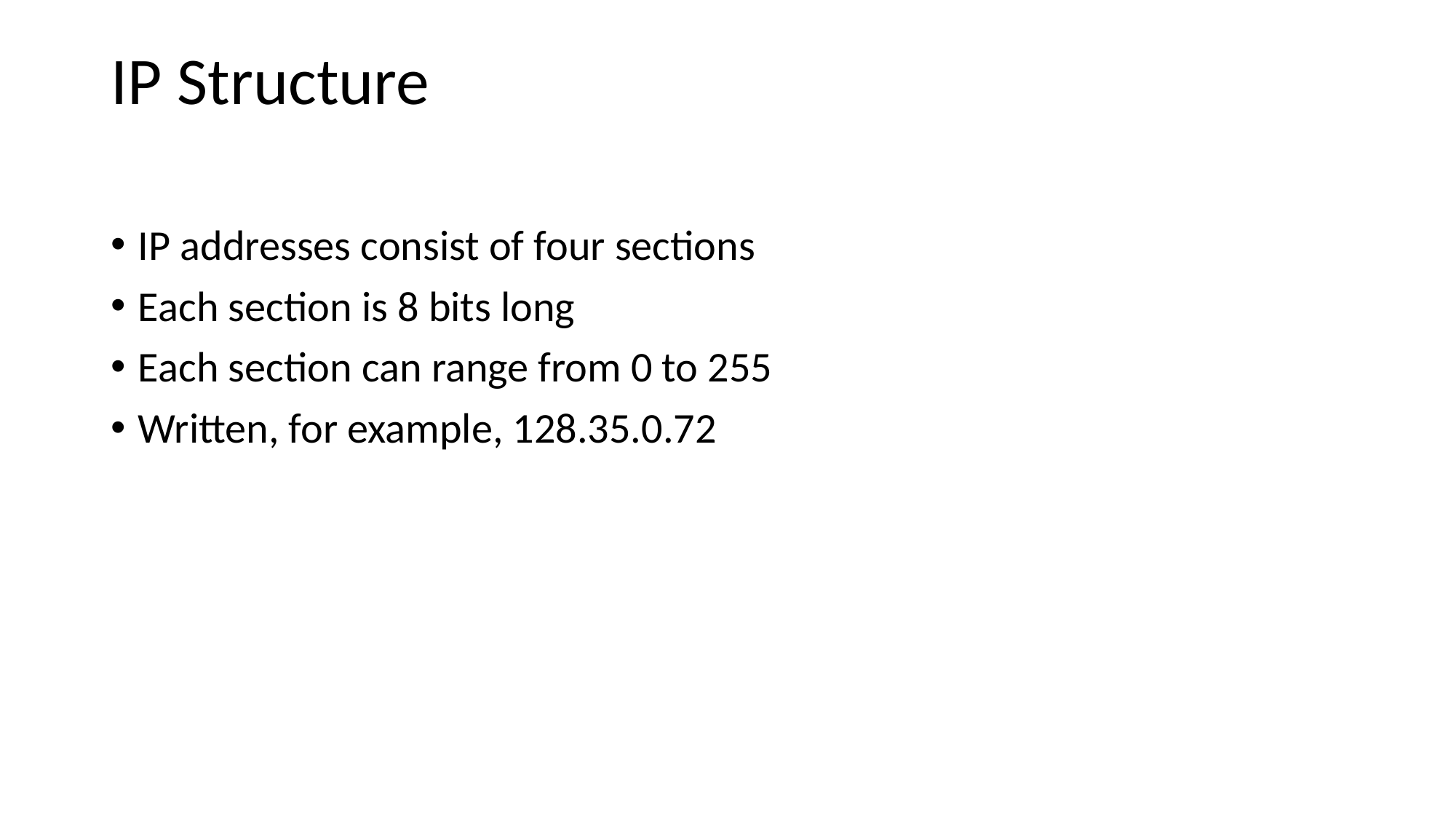

# IP Structure
IP addresses consist of four sections
Each section is 8 bits long
Each section can range from 0 to 255
Written, for example, 128.35.0.72